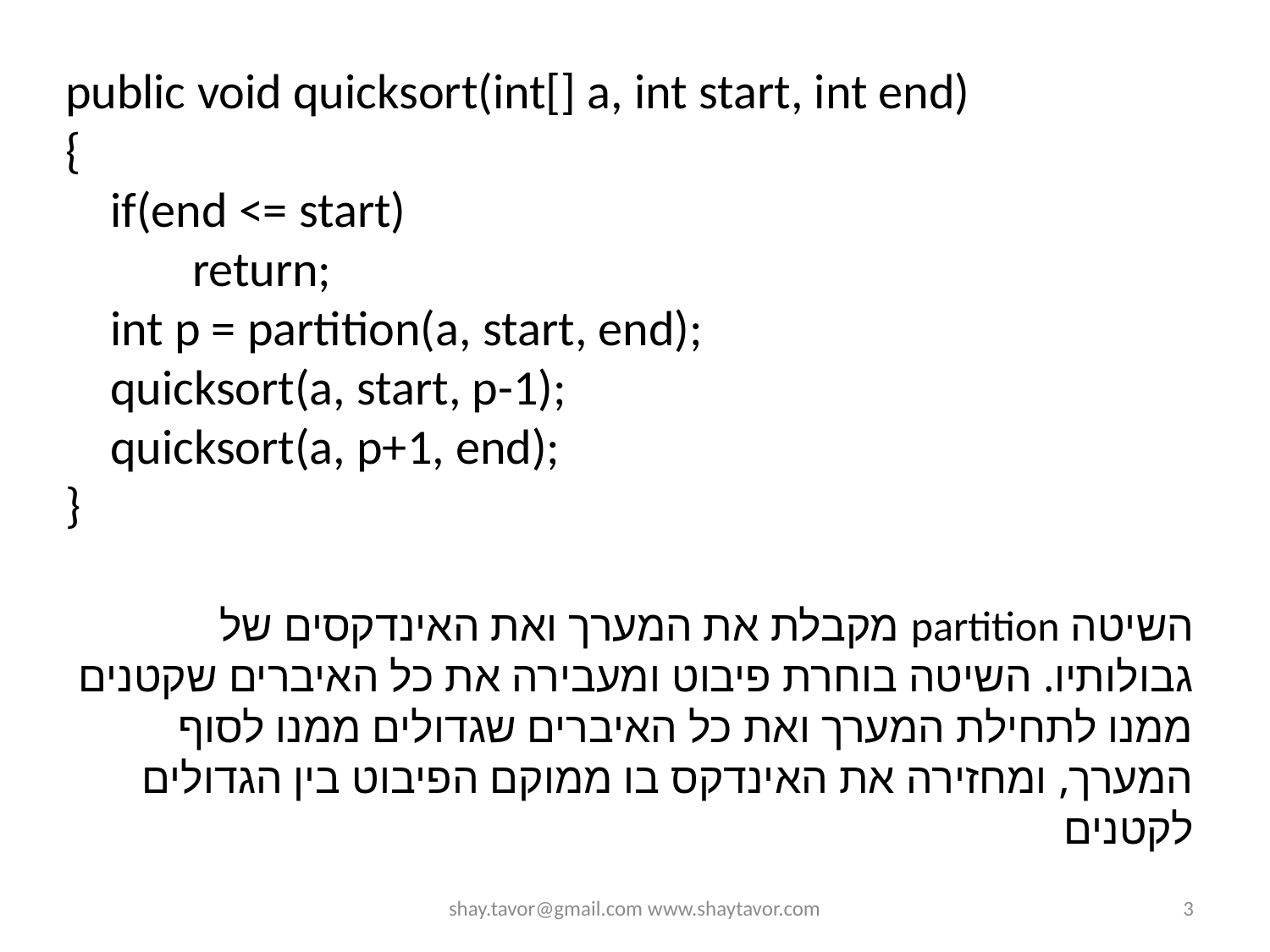

public void quicksort(int[] a, int start, int end)
{
    if(end <= start)
	return;
    int p = partition(a, start, end);
    quicksort(a, start, p-1);
    quicksort(a, p+1, end);
}
השיטה partition מקבלת את המערך ואת האינדקסים של גבולותיו. השיטה בוחרת פיבוט ומעבירה את כל האיברים שקטנים ממנו לתחילת המערך ואת כל האיברים שגדולים ממנו לסוף המערך, ומחזירה את האינדקס בו ממוקם הפיבוט בין הגדולים לקטנים
shay.tavor@gmail.com www.shaytavor.com
3